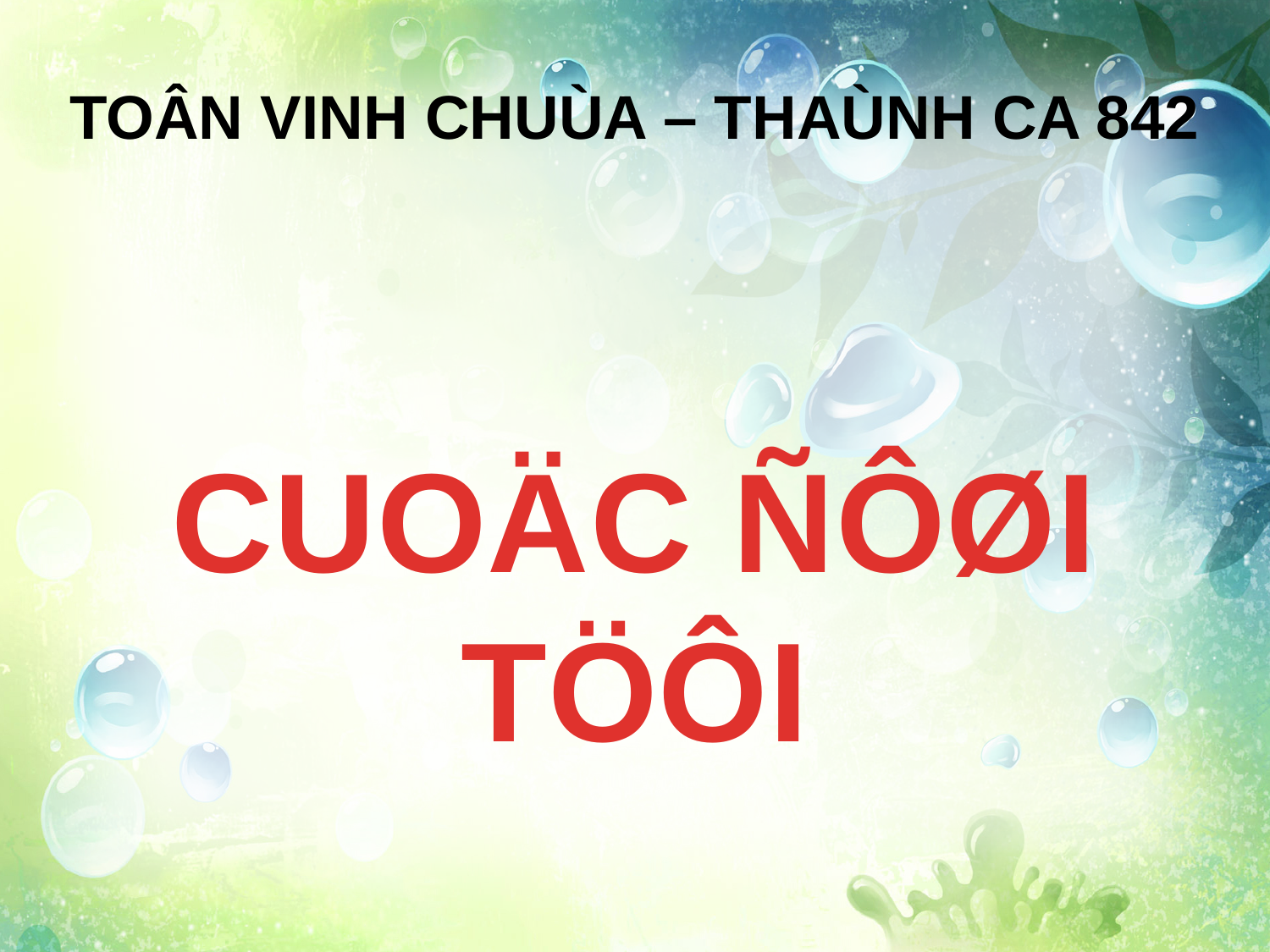

TOÂN VINH CHUÙA – THAÙNH CA 842
CUOÄC ÑÔØI TÖÔI